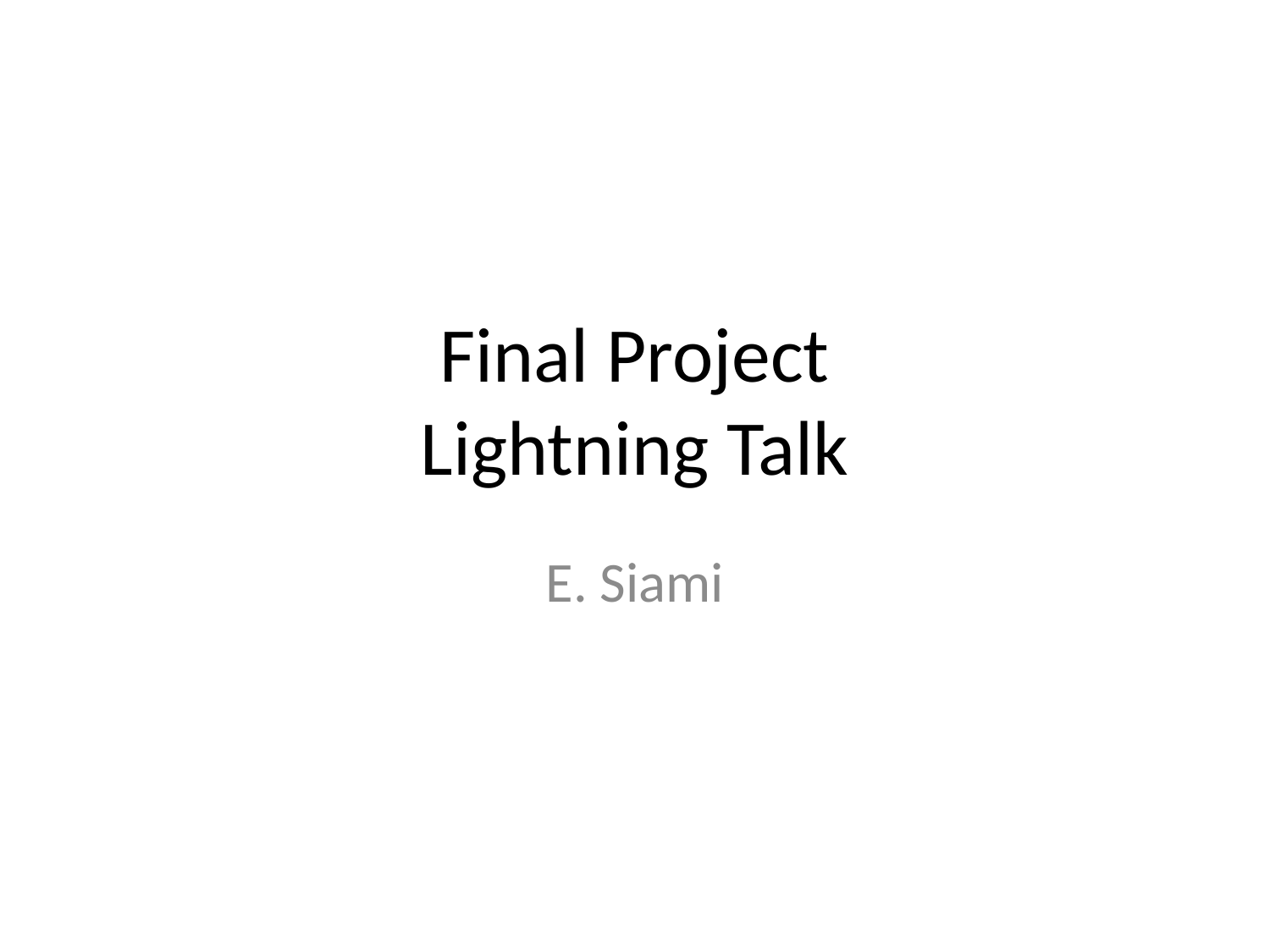

# Final Project Lightning Talk
E. Siami